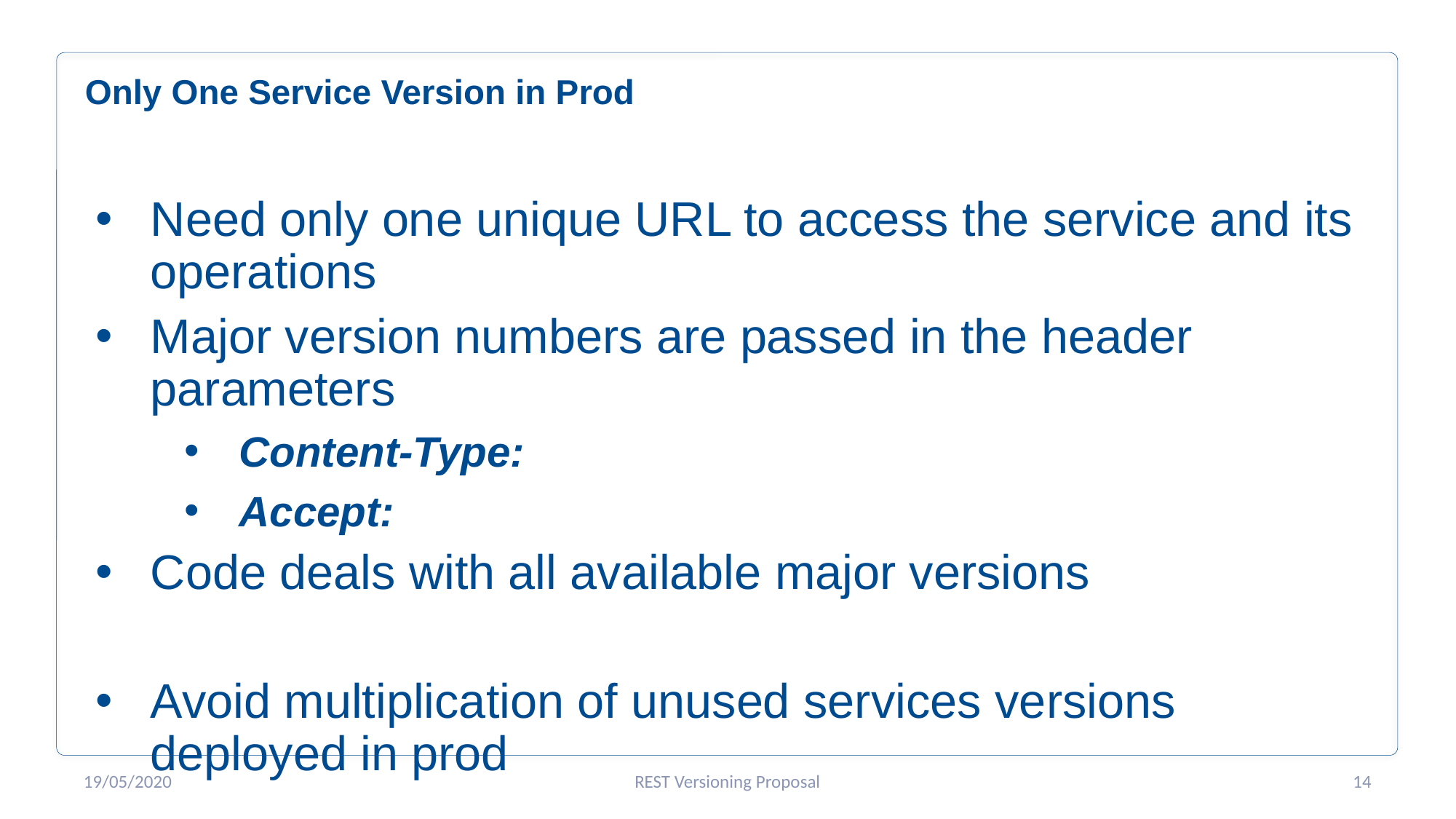

# Only One Service Version in Prod
Need only one unique URL to access the service and its operations
Major version numbers are passed in the header parameters
Content-Type:
Accept:
Code deals with all available major versions

Avoid multiplication of unused services versions deployed in prod

19/05/2020
REST Versioning Proposal
14